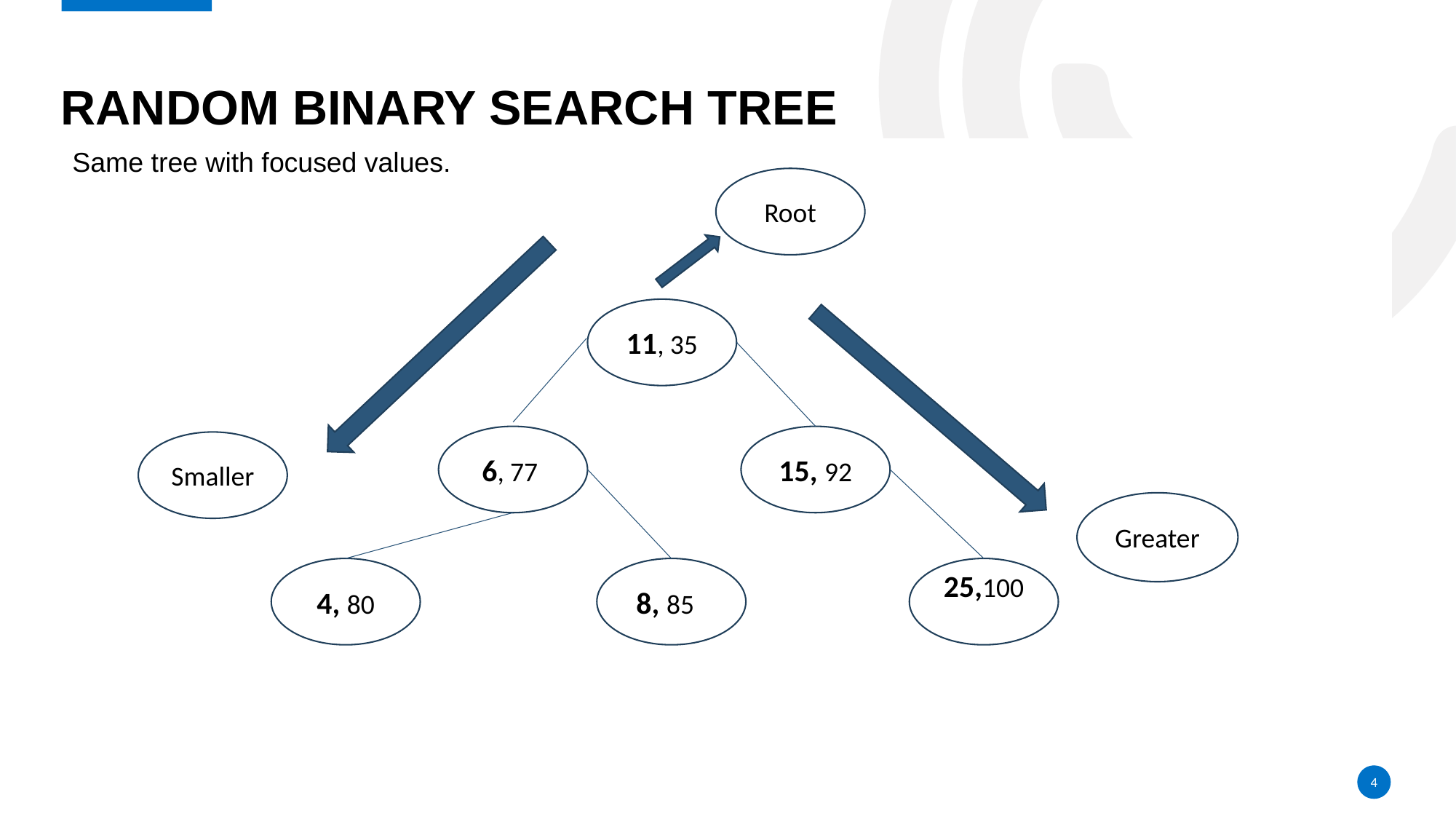

# Random Binary Search Tree
Same tree with focused values.

Root

11, 35

6, 77
15, 92
Smaller
Greater
4, 80
8, 85
25,100

4